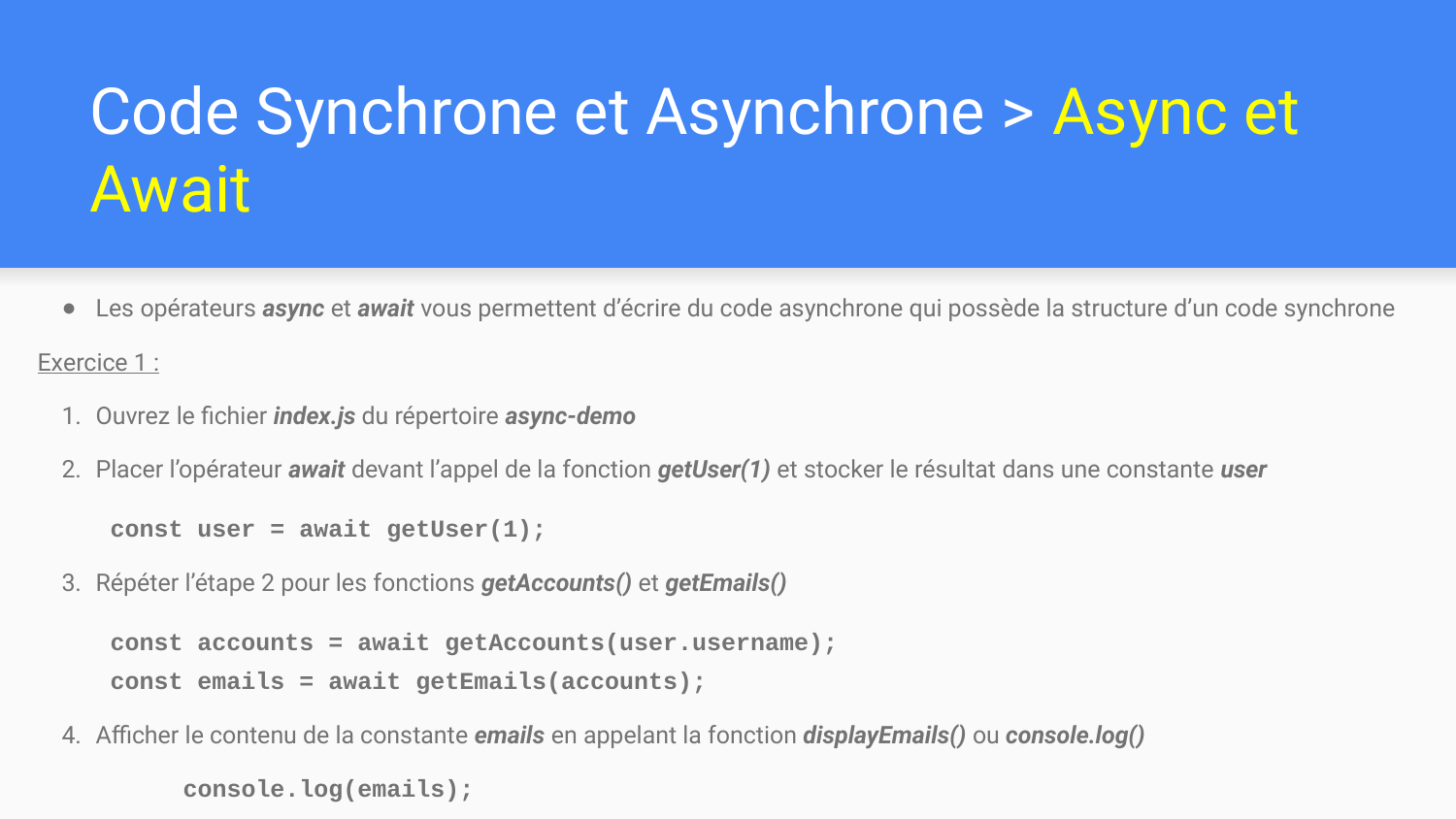

# Code Synchrone et Asynchrone > Async et Await
Les opérateurs async et await vous permettent d’écrire du code asynchrone qui possède la structure d’un code synchrone
Exercice 1 :
Ouvrez le fichier index.js du répertoire async-demo
Placer l’opérateur await devant l’appel de la fonction getUser(1) et stocker le résultat dans une constante user
const user = await getUser(1);
Répéter l’étape 2 pour les fonctions getAccounts() et getEmails()
const accounts = await getAccounts(user.username);
const emails = await getEmails(accounts);
Afficher le contenu de la constante emails en appelant la fonction displayEmails() ou console.log()
	console.log(emails);